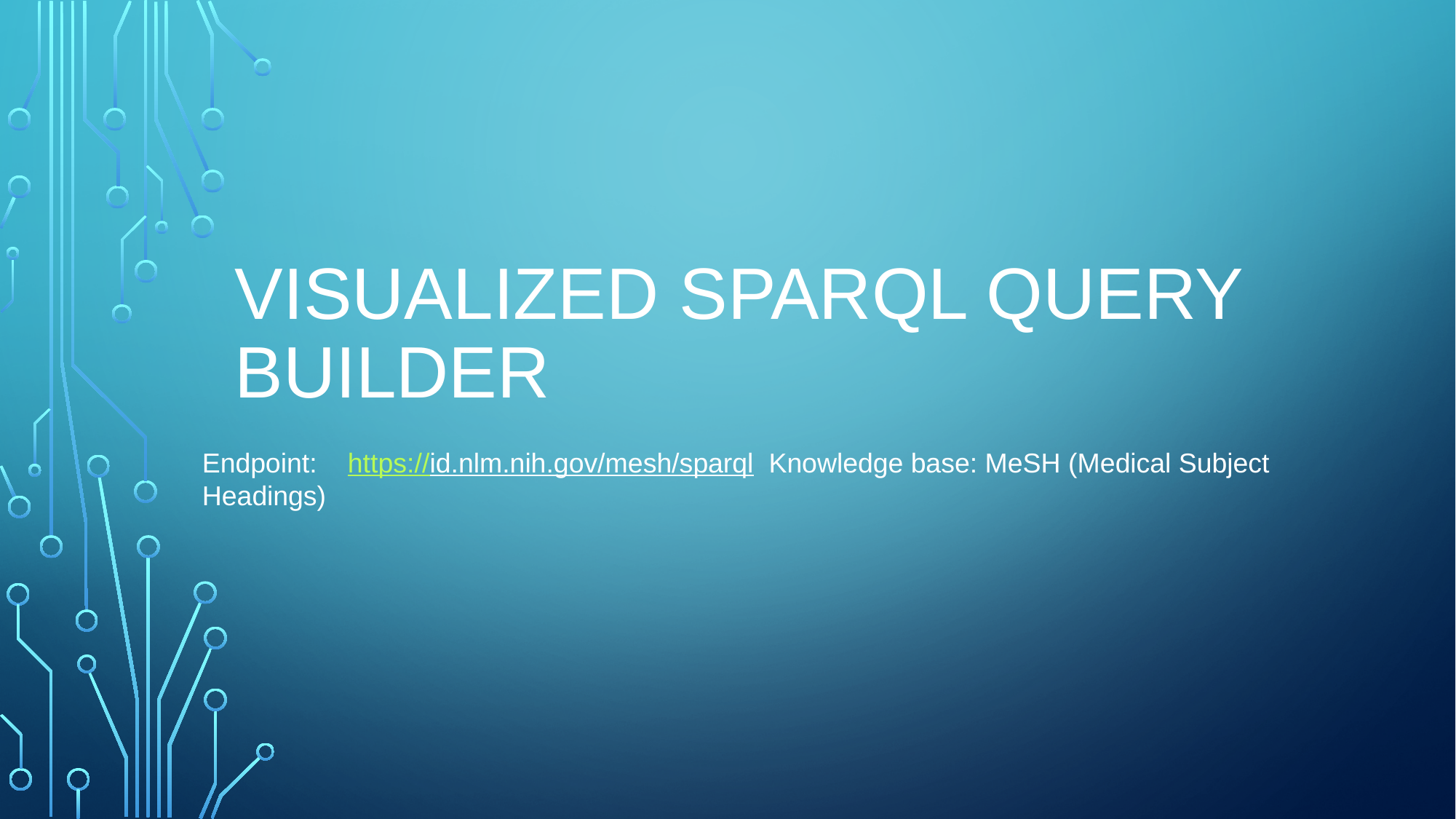

# visualized SPARQL query builder
Endpoint:    https://id.nlm.nih.gov/mesh/sparql  Knowledge base: MeSH (Medical Subject Headings)